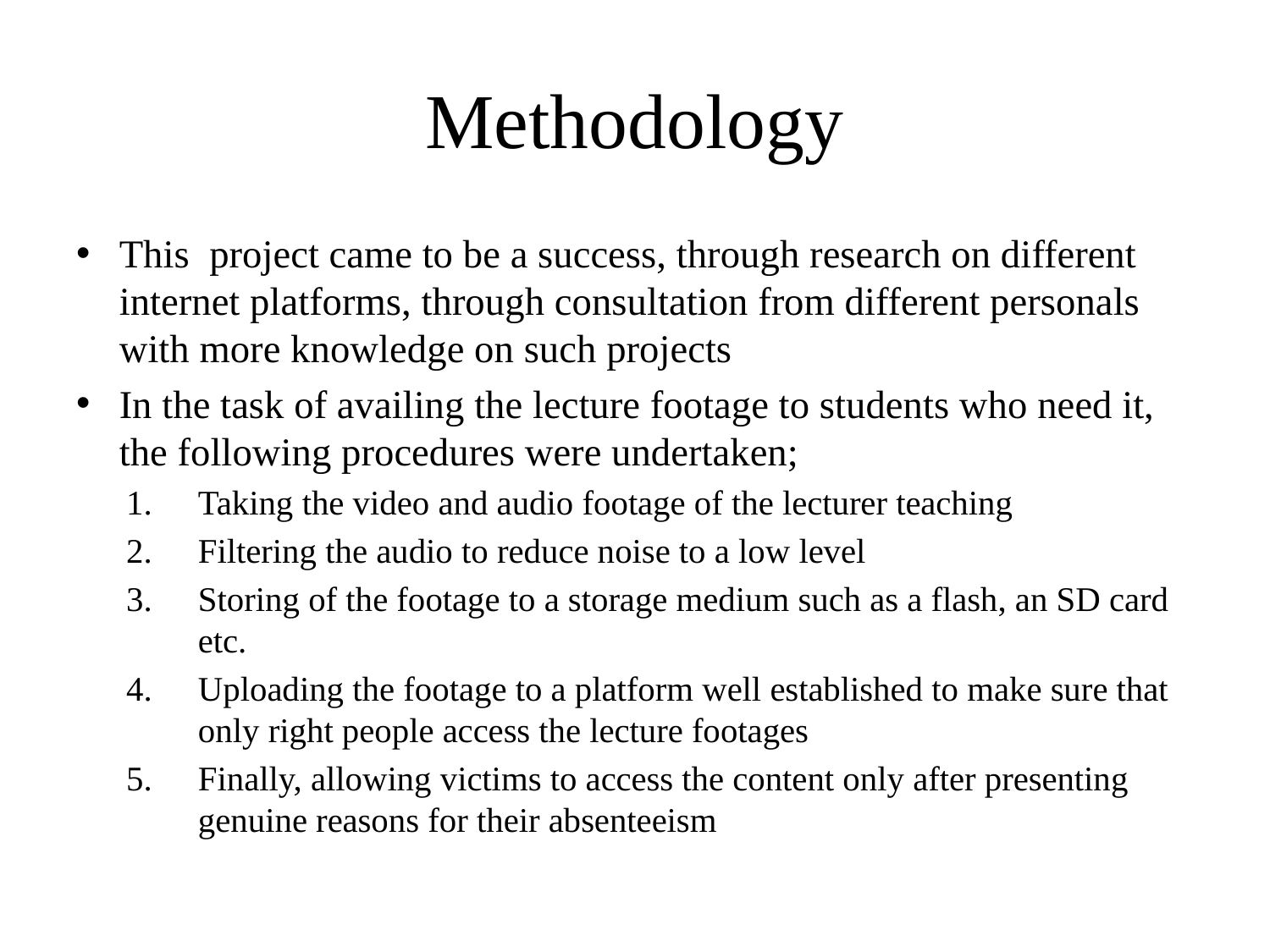

# Methodology
This  project came to be a success, through research on different internet platforms, through consultation from different personals with more knowledge on such projects
In the task of availing the lecture footage to students who need it, the following procedures were undertaken;
Taking the video and audio footage of the lecturer teaching
Filtering the audio to reduce noise to a low level
Storing of the footage to a storage medium such as a flash, an SD card etc.
Uploading the footage to a platform well established to make sure that only right people access the lecture footages
Finally, allowing victims to access the content only after presenting genuine reasons for their absenteeism